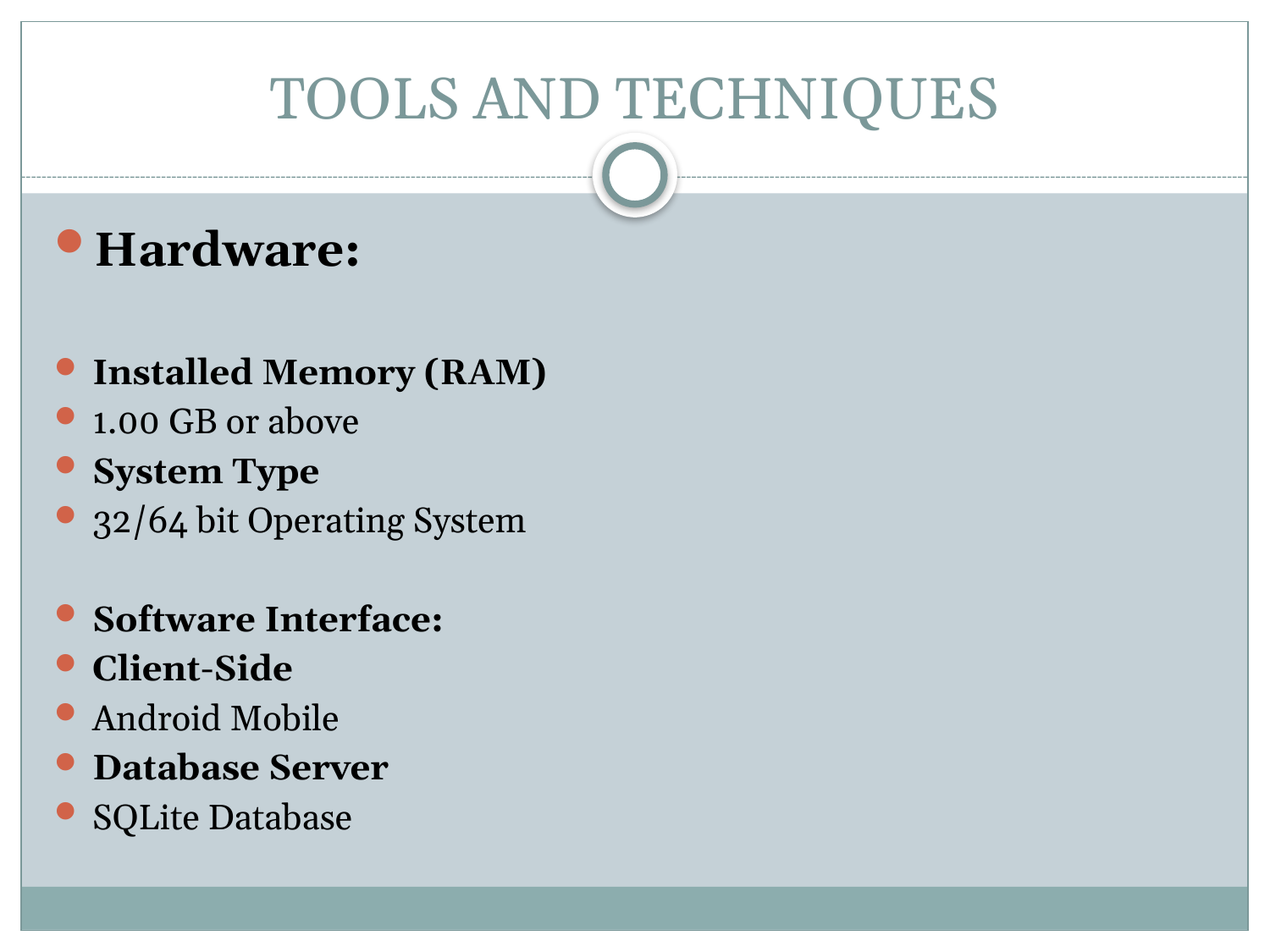

# TOOLS AND TECHNIQUES
Hardware:

Installed Memory (RAM)
1.00 GB or above
System Type
32/64 bit Operating System

Software Interface:
Client-Side
Android Mobile
Database Server
SQLite Database